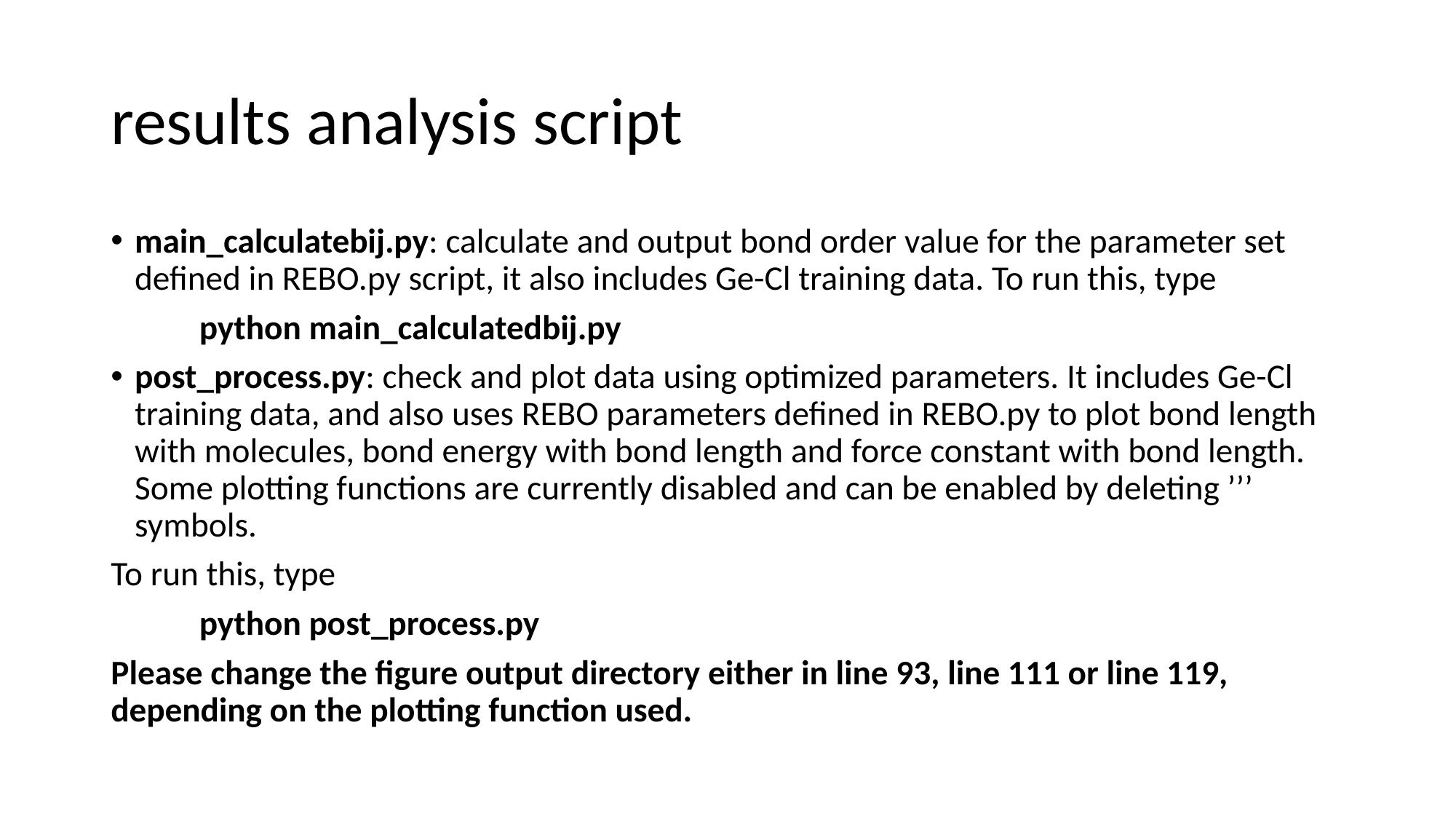

# results analysis script
main_calculatebij.py: calculate and output bond order value for the parameter set defined in REBO.py script, it also includes Ge-Cl training data. To run this, type
	python main_calculatedbij.py
post_process.py: check and plot data using optimized parameters. It includes Ge-Cl training data, and also uses REBO parameters defined in REBO.py to plot bond length with molecules, bond energy with bond length and force constant with bond length. Some plotting functions are currently disabled and can be enabled by deleting ’’’ symbols.
To run this, type
	python post_process.py
Please change the figure output directory either in line 93, line 111 or line 119, depending on the plotting function used.